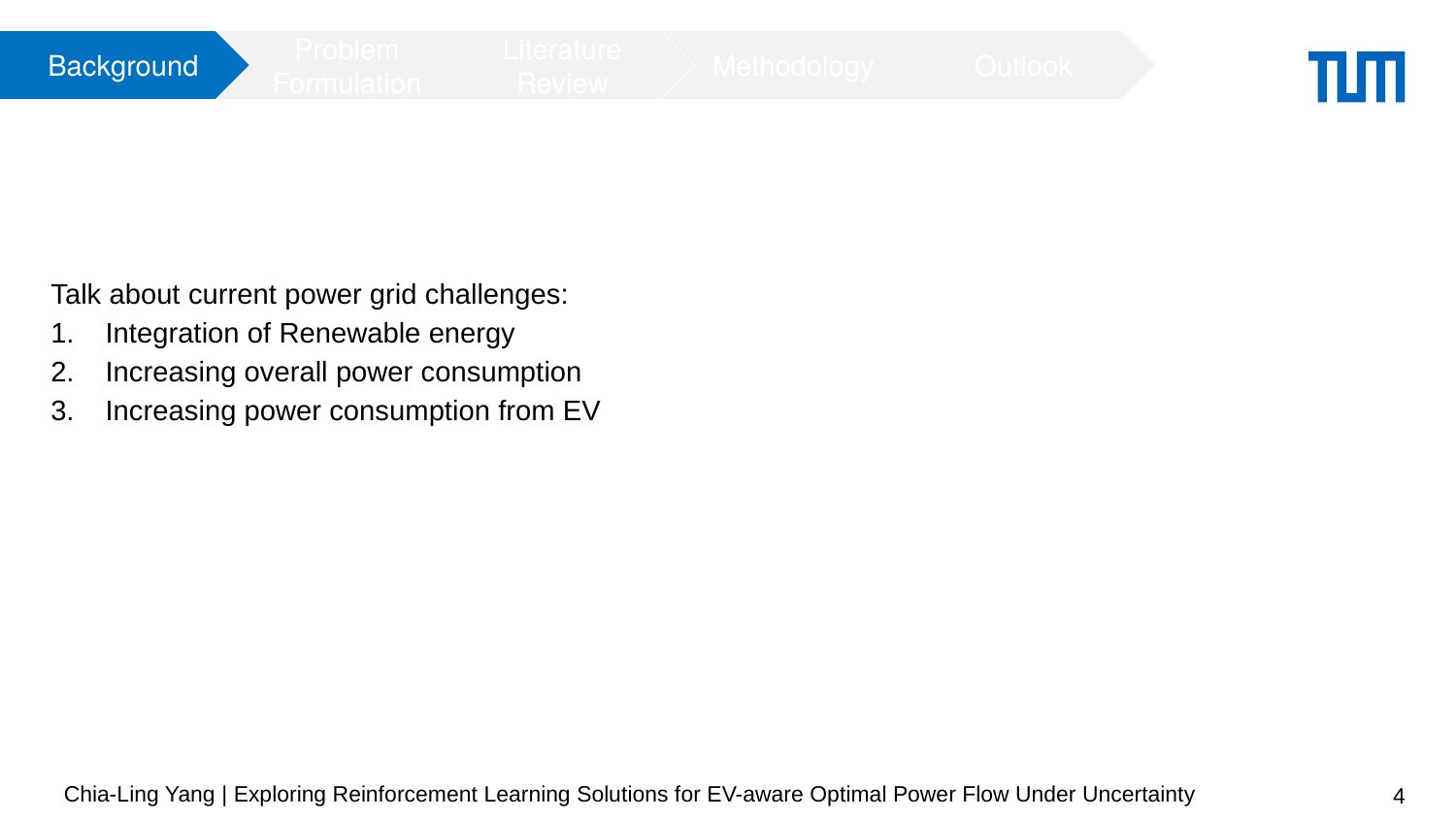

Background
Problem Formulation
Literature Review
Methodology
Outlook
#
Talk about current power grid challenges:
Integration of Renewable energy
Increasing overall power consumption
Increasing power consumption from EV
Chia-Ling Yang | Exploring Reinforcement Learning Solutions for EV-aware Optimal Power Flow Under Uncertainty
4